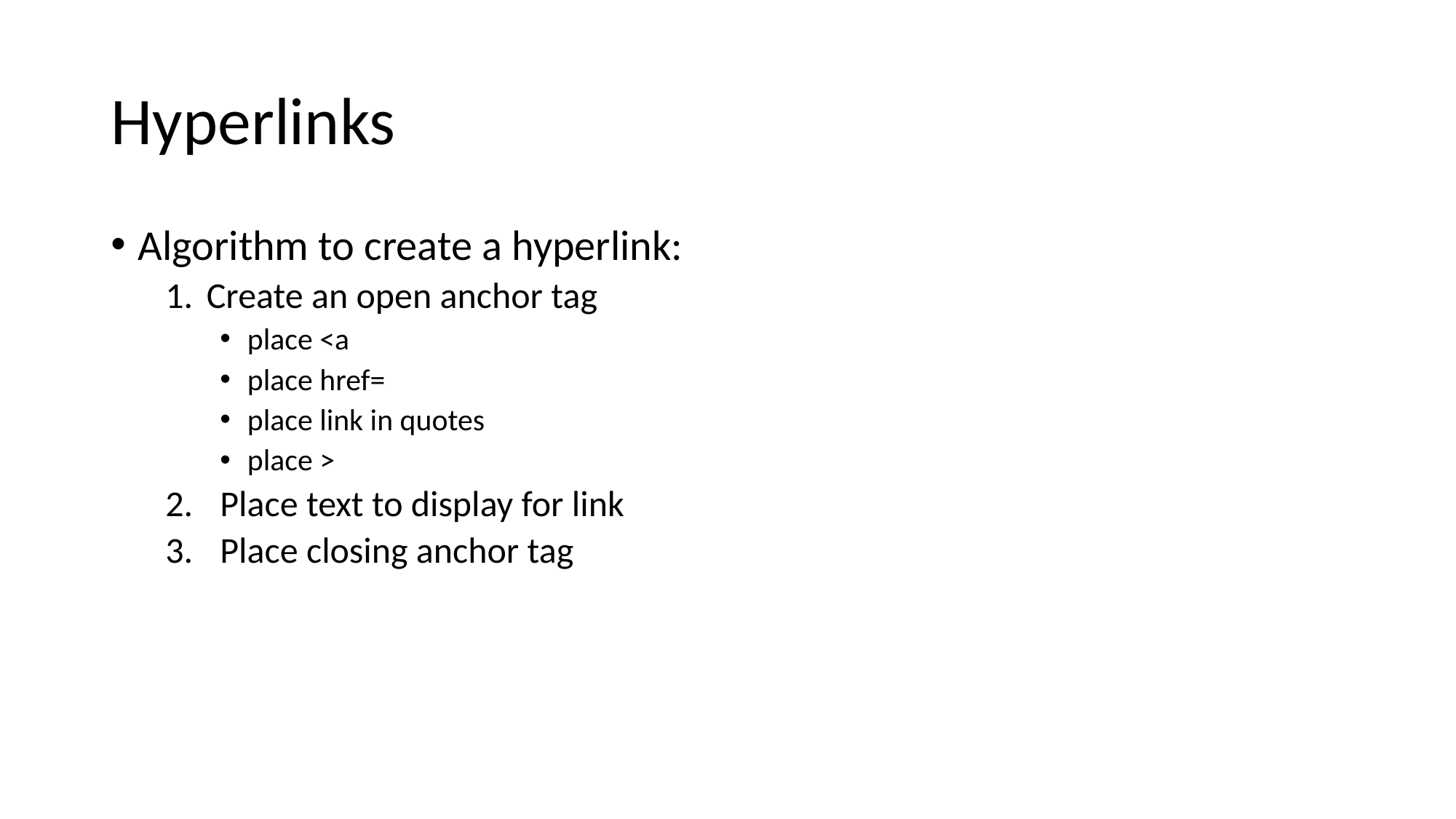

# Hyperlinks
Algorithm to create a hyperlink:
Create an open anchor tag
place <a
place href=
place link in quotes
place >
Place text to display for link
Place closing anchor tag